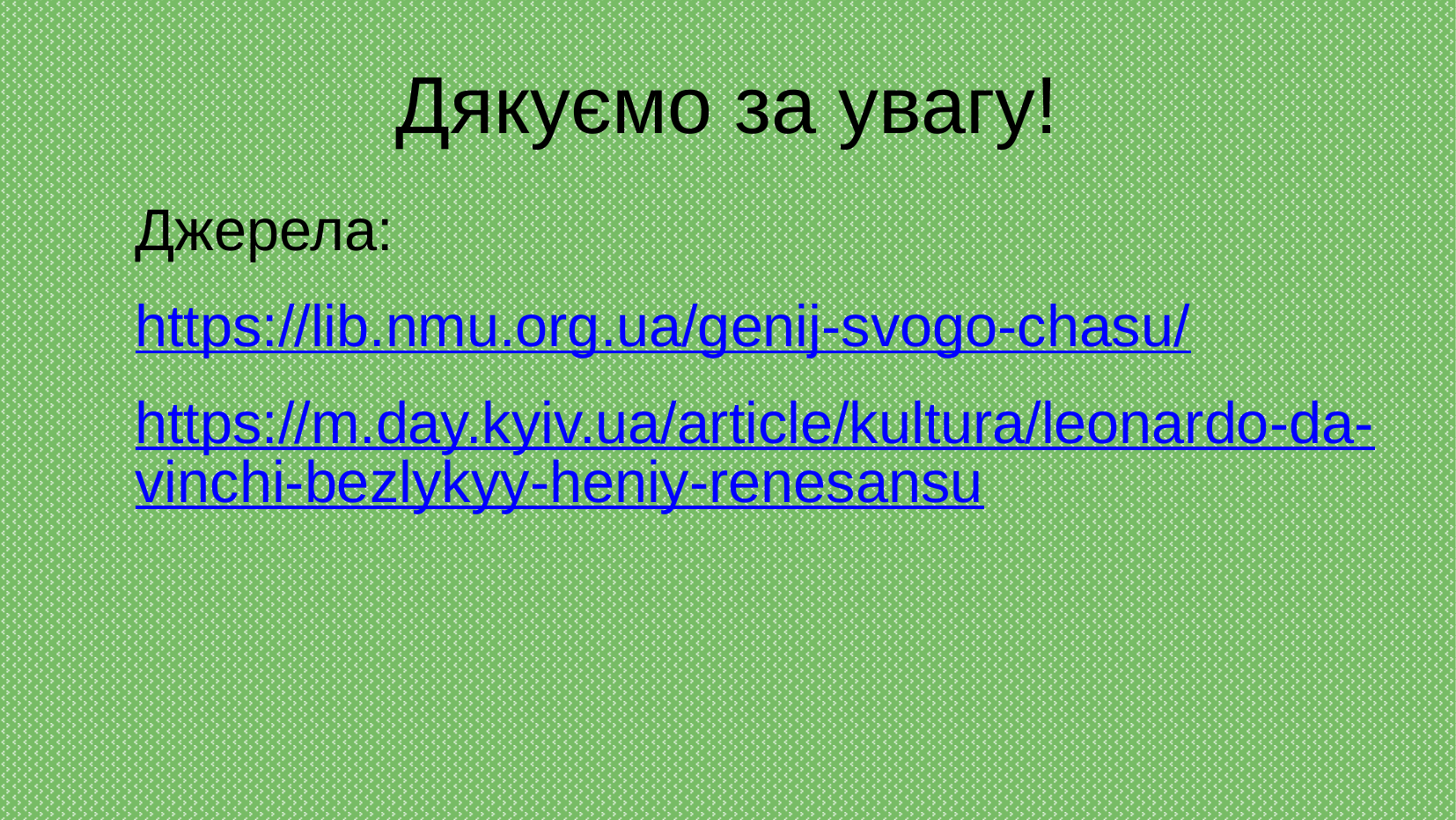

# Дякуємо за увагу!
Джерела:
https://lib.nmu.org.ua/genij-svogo-chasu/
https://m.day.kyiv.ua/article/kultura/leonardo-da-vinchi-bezlykyy-heniy-renesansu